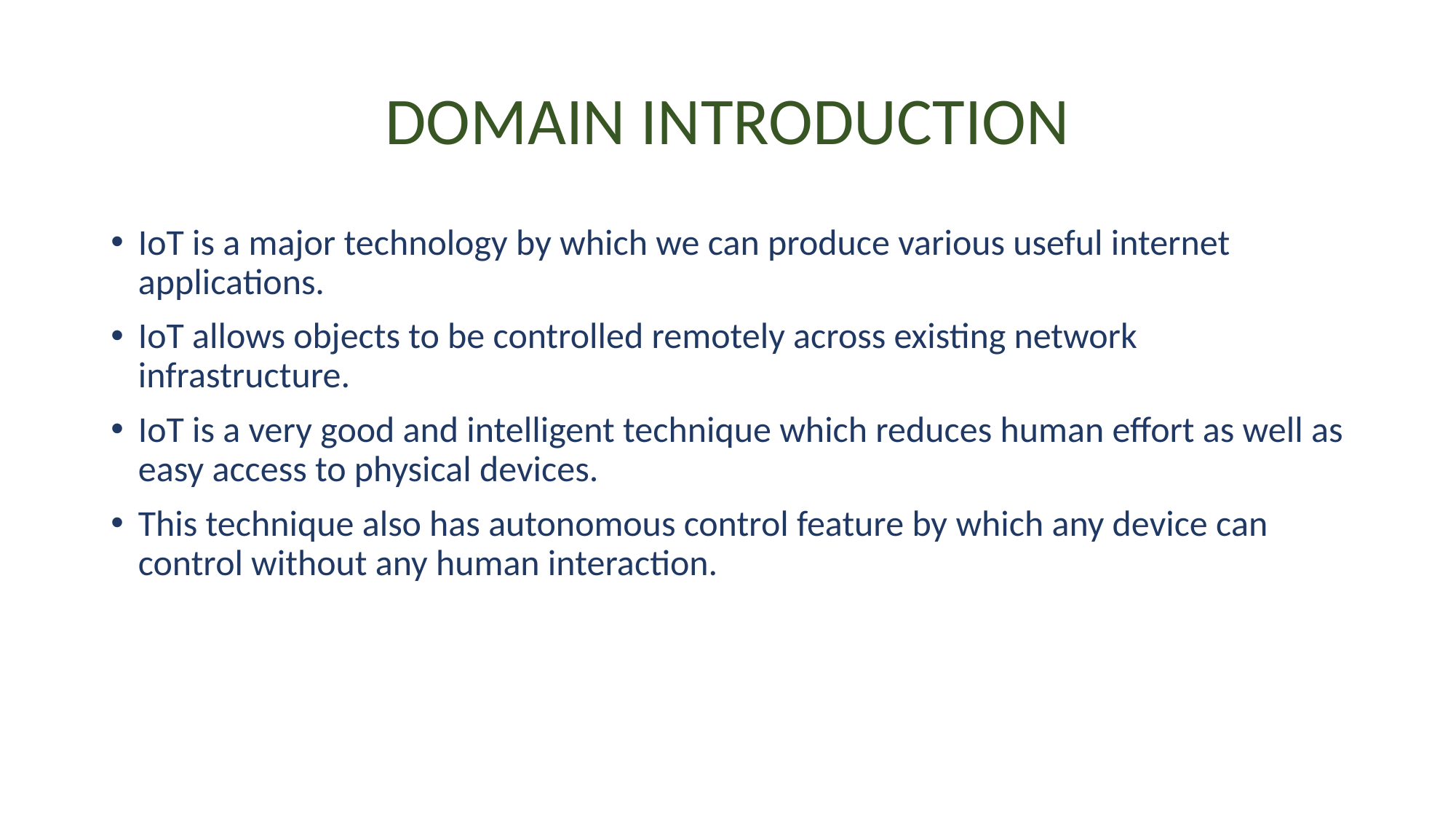

# DOMAIN INTRODUCTION
IoT is a major technology by which we can produce various useful internet applications.
IoT allows objects to be controlled remotely across existing network infrastructure.
IoT is a very good and intelligent technique which reduces human effort as well as easy access to physical devices.
This technique also has autonomous control feature by which any device can control without any human interaction.